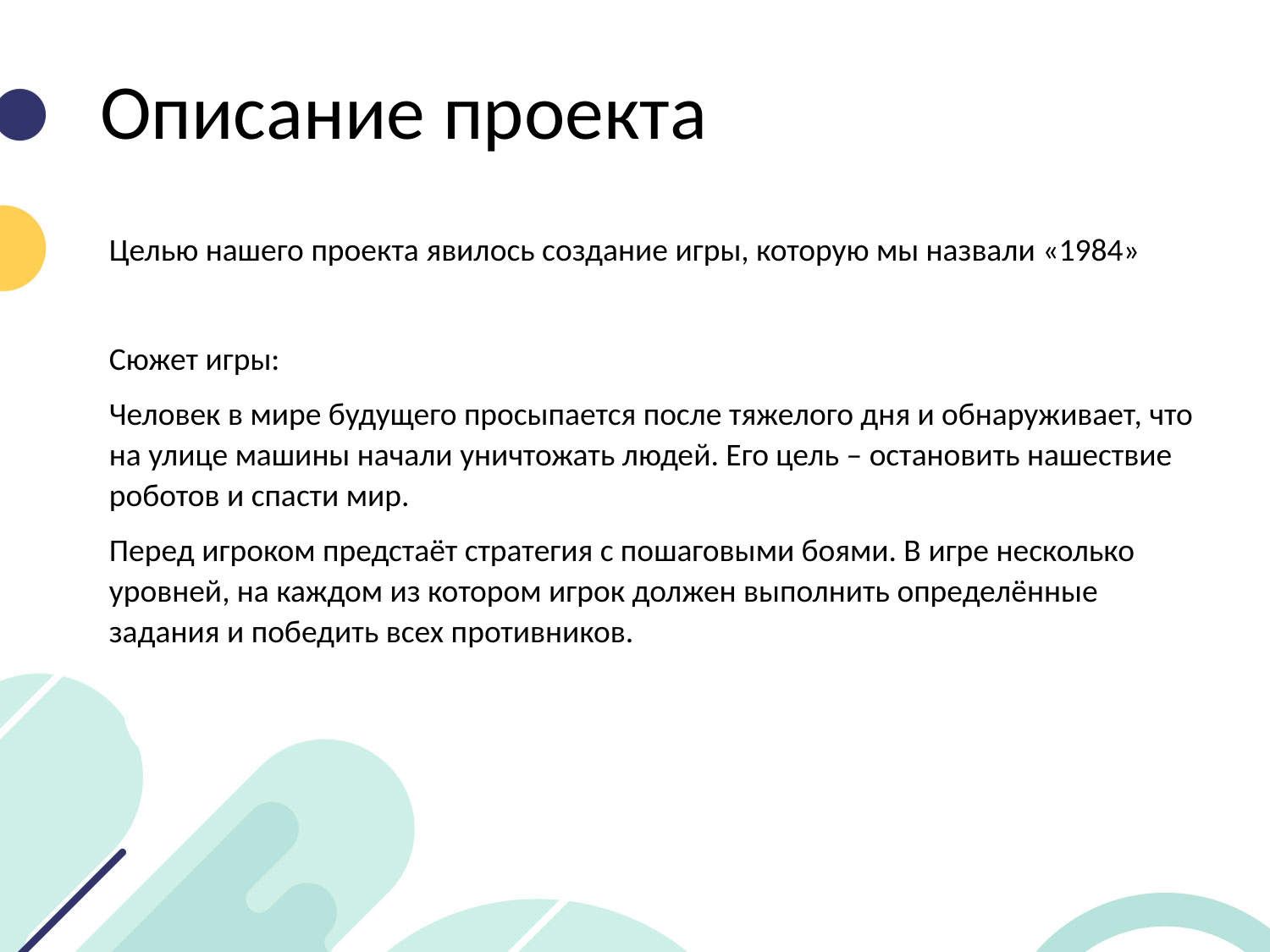

# Описание проекта
Целью нашего проекта явилось создание игры, которую мы назвали «1984»

Сюжет игры:
Человек в мире будущего просыпается после тяжелого дня и обнаруживает, что на улице машины начали уничтожать людей. Его цель – остановить нашествие роботов и спасти мир.
Перед игроком предстаёт стратегия с пошаговыми боями. В игре несколько уровней, на каждом из котором игрок должен выполнить определённые задания и победить всех противников.